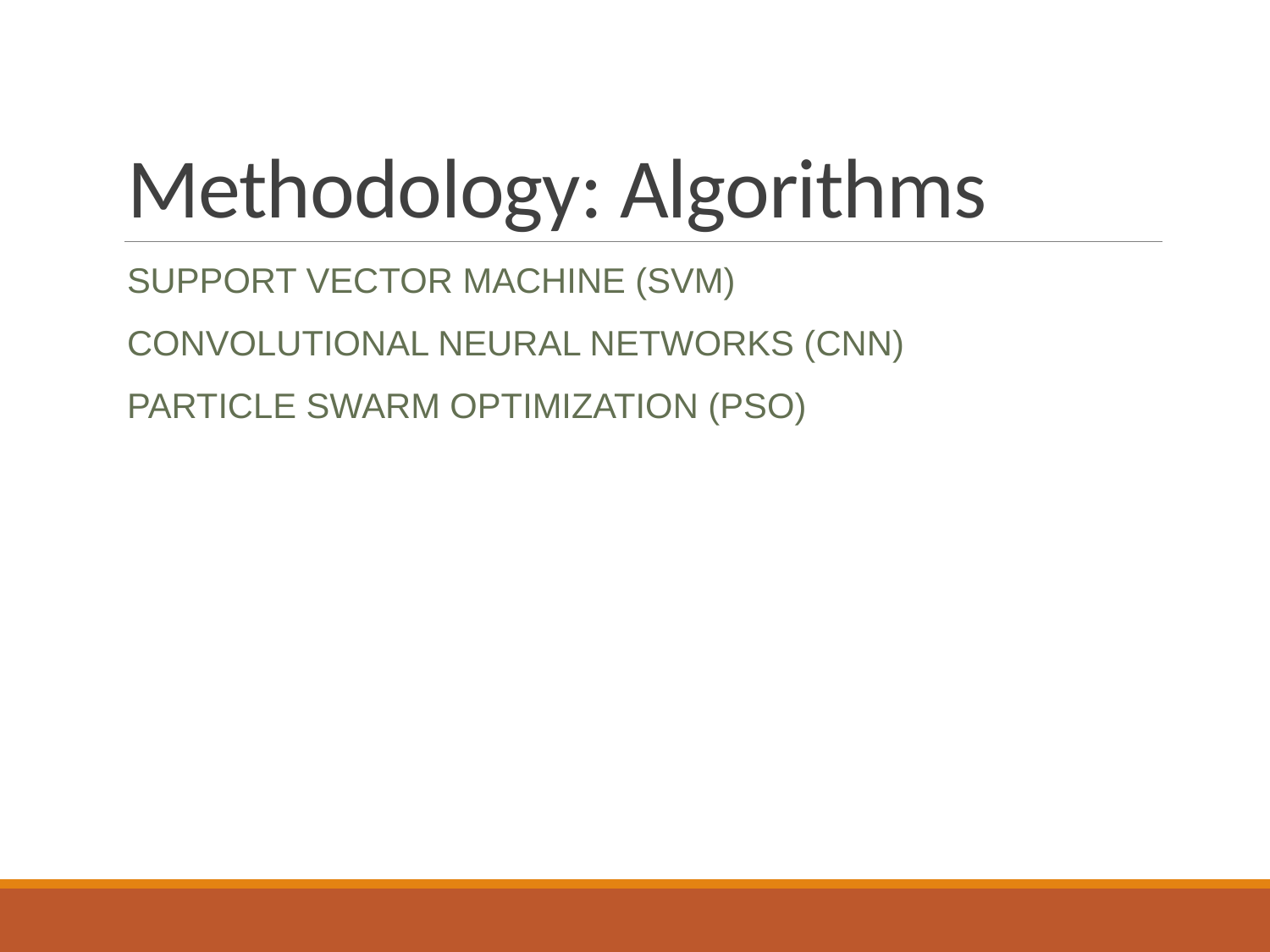

# Methodology: Algorithms
SUPPORT VECTOR MACHINE (SVM)
CONVOLUTIONAL NEURAL NETWORKS (CNN)
PARTICLE SWARM OPTIMIZATION (PSO)